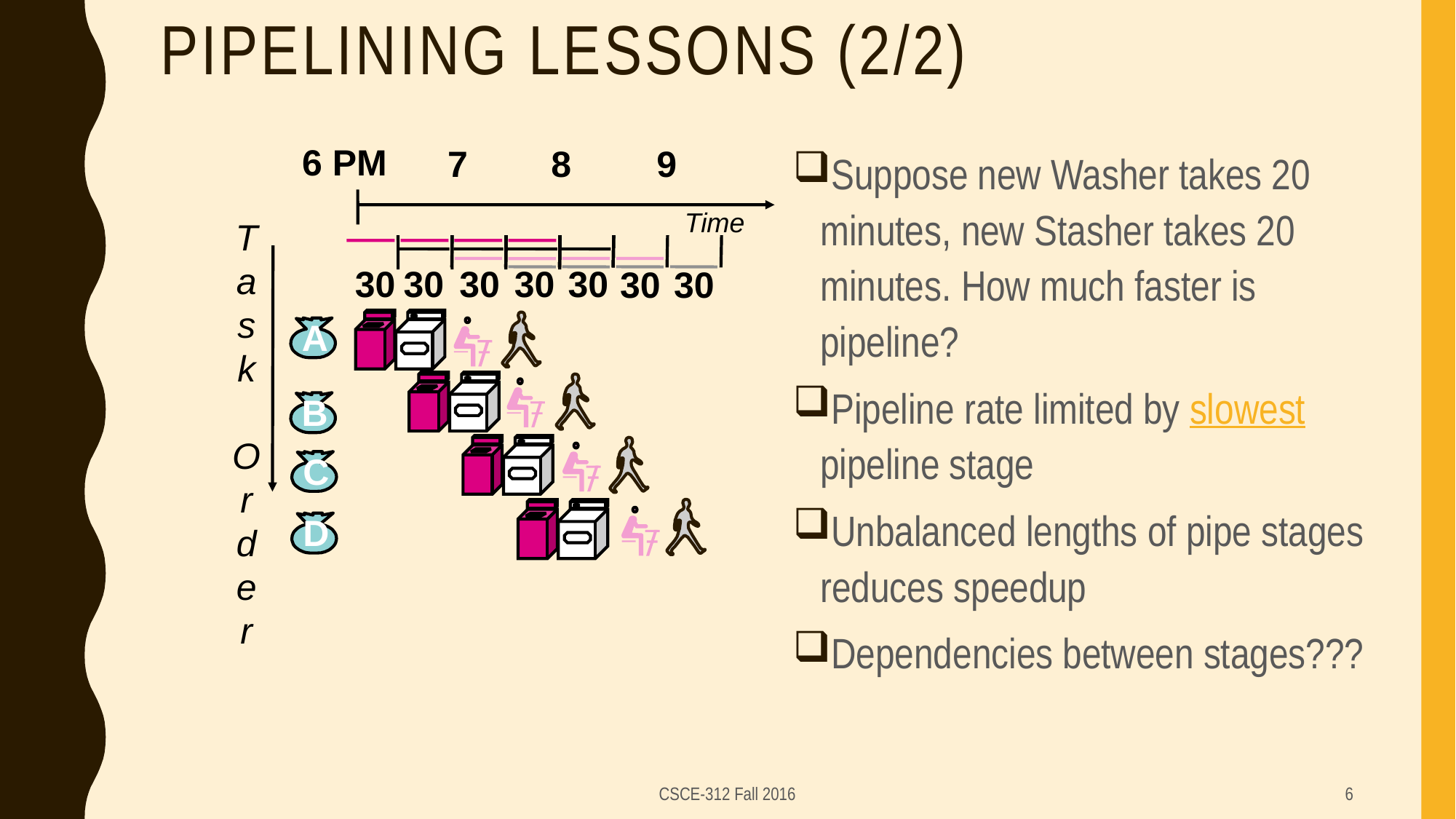

# Pipelining Lessons (2/2)
6 PM
7
8
9

Time

T
a
s
k

O
r
d
e
r

30
30
30
30
30
30
30

A

B

C

D

Suppose new Washer takes 20 minutes, new Stasher takes 20 minutes. How much faster is pipeline?
Pipeline rate limited by slowest pipeline stage
Unbalanced lengths of pipe stages reduces speedup
Dependencies between stages???
CSCE-312 Fall 2016
6